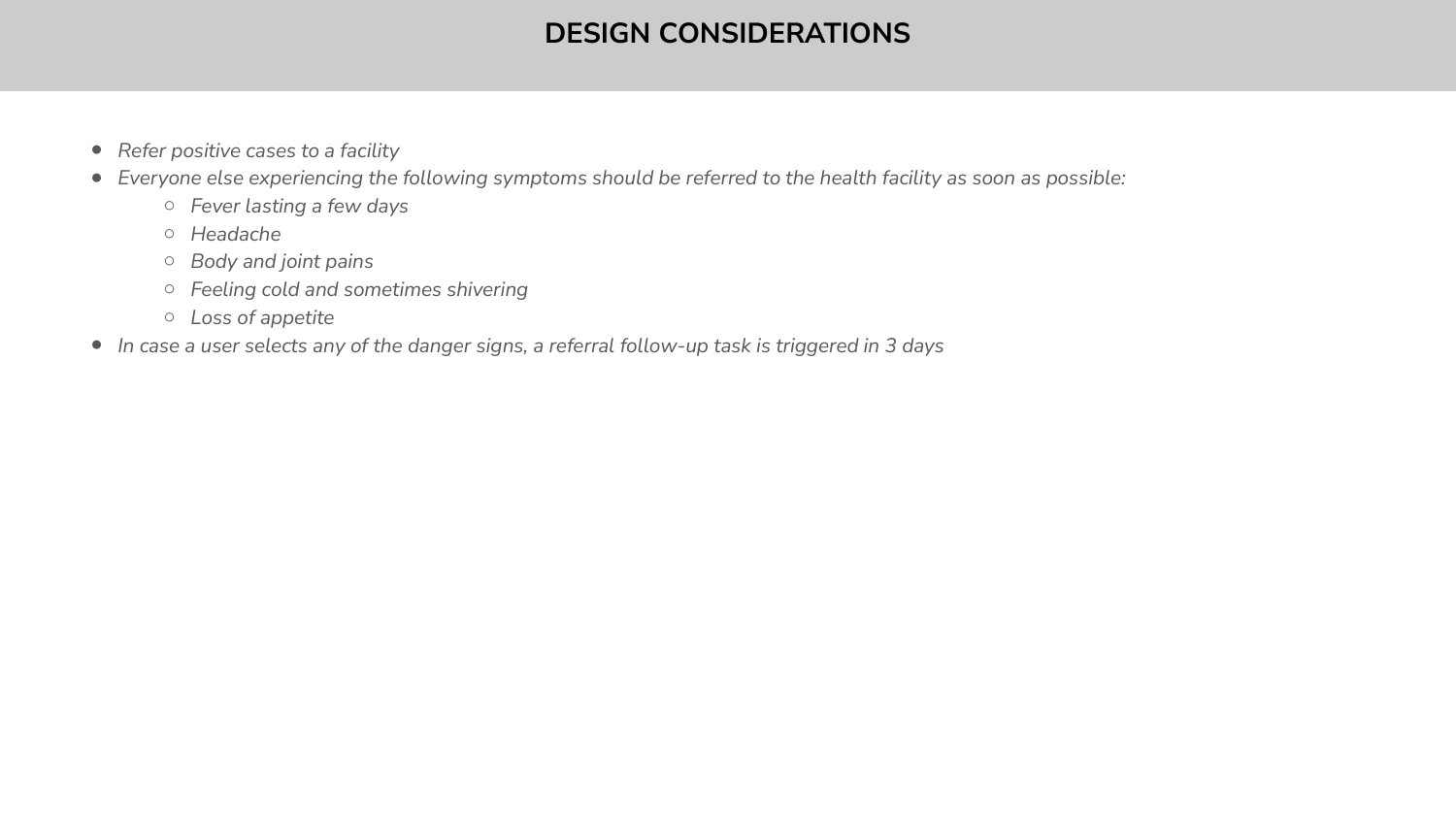

# DESIGN CONSIDERATIONS
Refer positive cases to a facility
Everyone else experiencing the following symptoms should be referred to the health facility as soon as possible:
Fever lasting a few days
Headache
Body and joint pains
Feeling cold and sometimes shivering
Loss of appetite
In case a user selects any of the danger signs, a referral follow-up task is triggered in 3 days